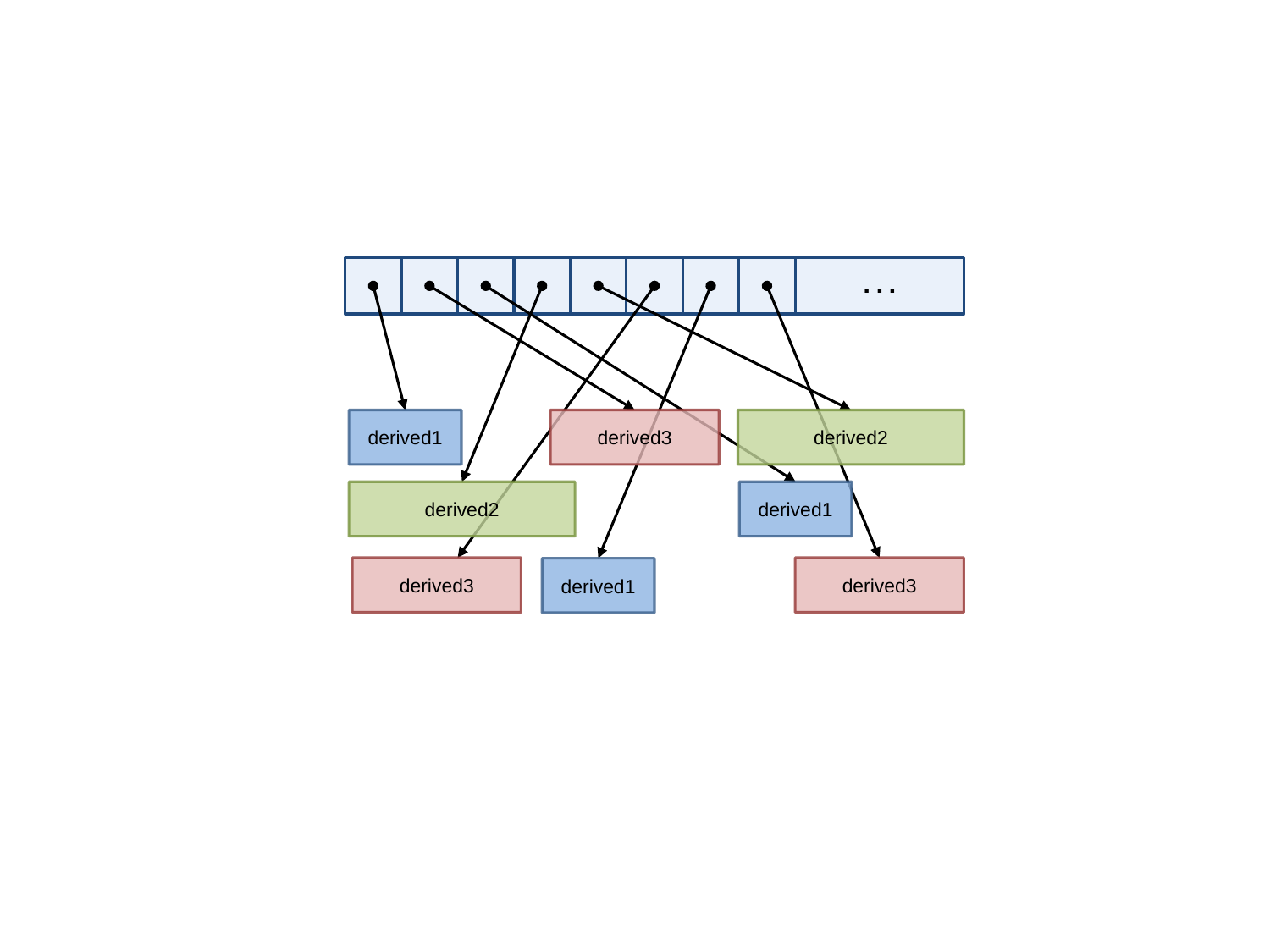

···
derived1
derived3
derived2
derived2
derived1
derived3
derived3
derived1